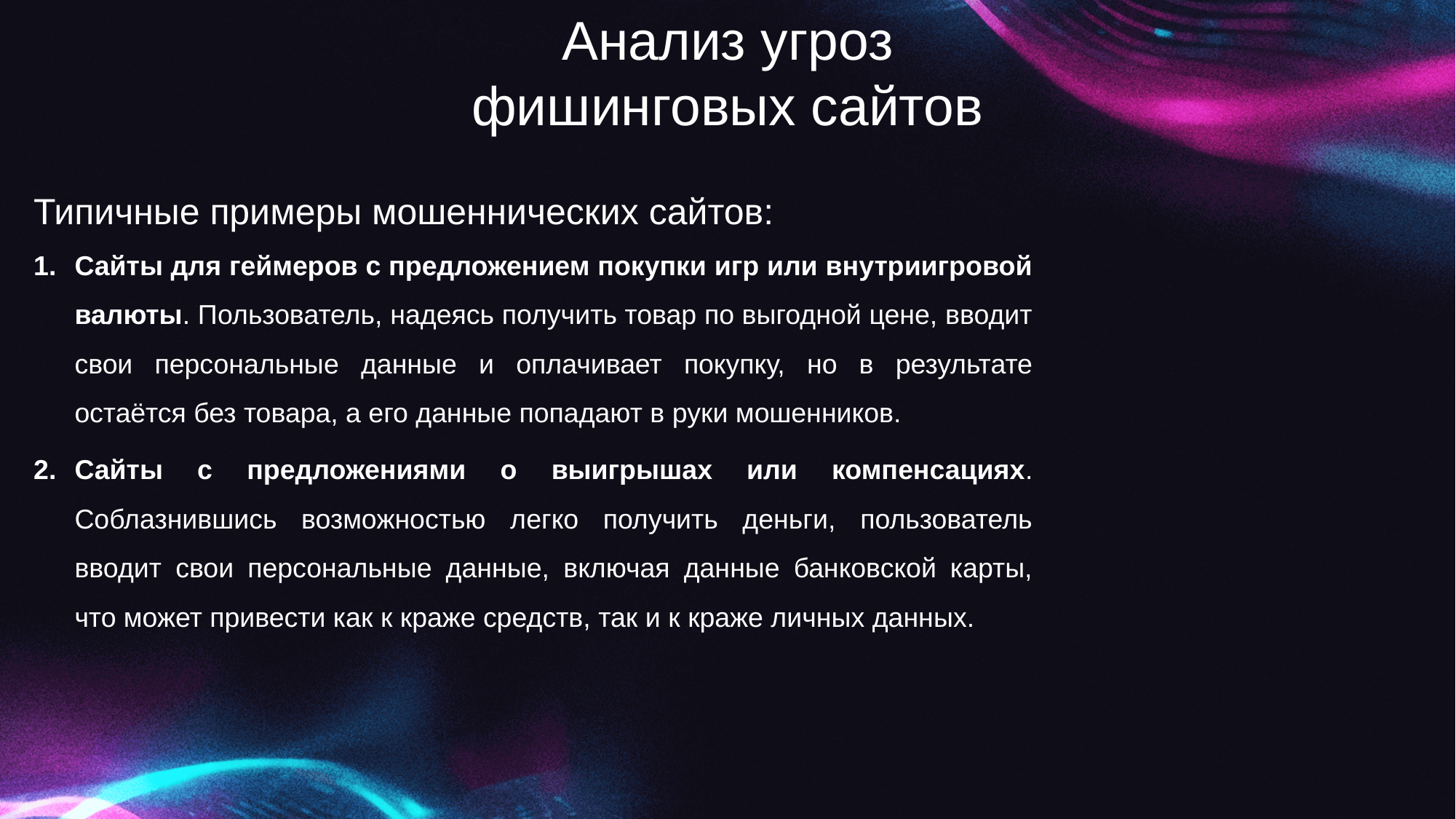

Анализ угроз фишинговых сайтов
Типичные примеры мошеннических сайтов:
Сайты для геймеров с предложением покупки игр или внутриигровой валюты. Пользователь, надеясь получить товар по выгодной цене, вводит свои персональные данные и оплачивает покупку, но в результате остаётся без товара, а его данные попадают в руки мошенников.
Сайты с предложениями о выигрышах или компенсациях. Соблазнившись возможностью легко получить деньги, пользователь вводит свои персональные данные, включая данные банковской карты, что может привести как к краже средств, так и к краже личных данных.